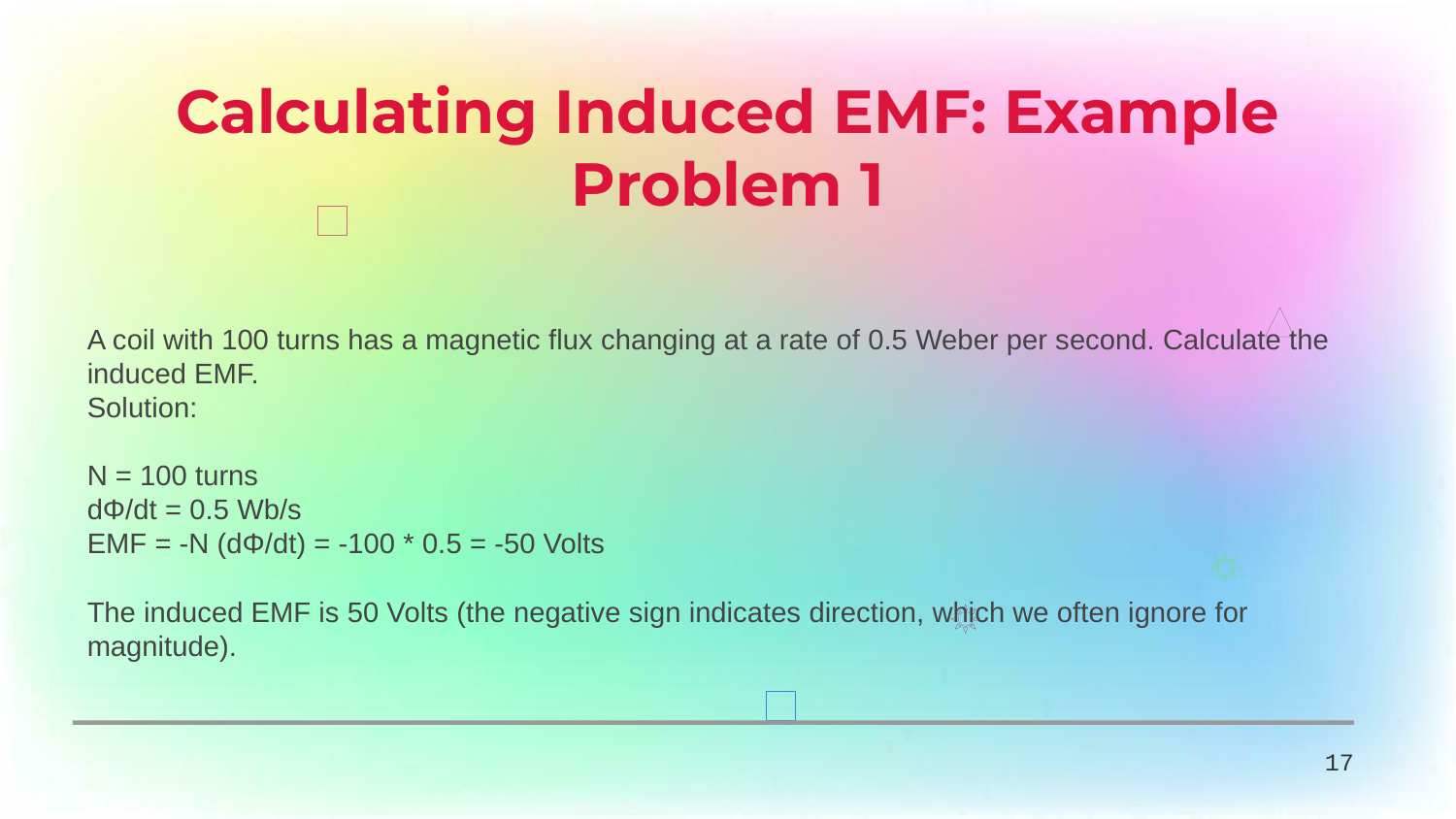

Calculating Induced EMF: Example Problem 1

A coil with 100 turns has a magnetic flux changing at a rate of 0.5 Weber per second. Calculate the induced EMF.
Solution:

N = 100 turns
dΦ/dt = 0.5 Wb/s
EMF = -N (dΦ/dt) = -100 * 0.5 = -50 Volts

The induced EMF is 50 Volts (the negative sign indicates direction, which we often ignore for magnitude).

17